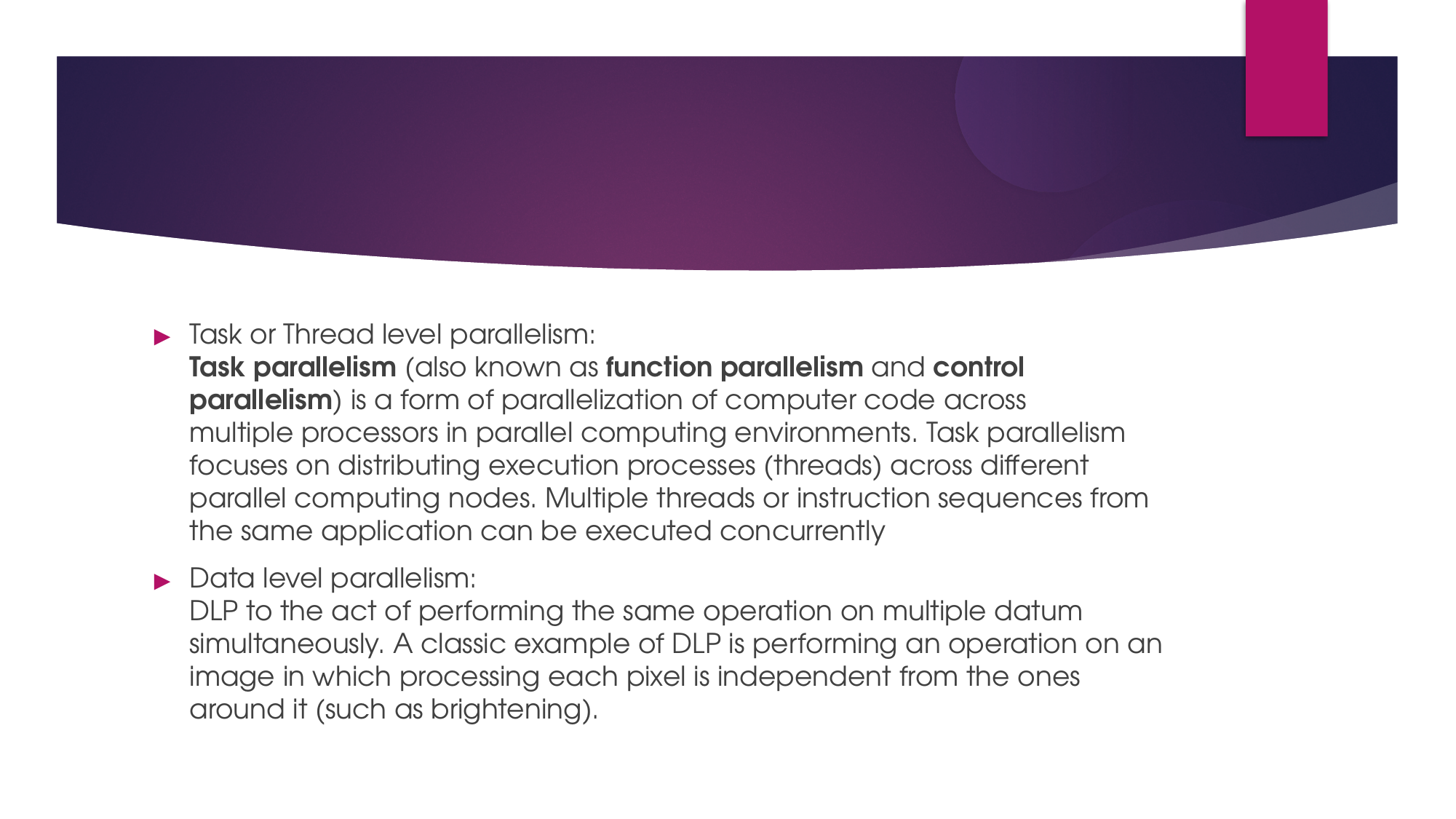

Task or Thread level parallelism:
Task parallelism (also known as function parallelism and control parallelism) is a form of parallelization of computer code across multiple processors in parallel computing environments. Task parallelism focuses on distributing execution processes (threads) across different parallel computing nodes. Multiple threads or instruction sequences from the same application can be executed concurrently
Data level parallelism:
DLP to the act of performing the same operation on multiple datum simultaneously. A classic example of DLP is performing an operation on an image in which processing each pixel is independent from the ones around it (such as brightening).